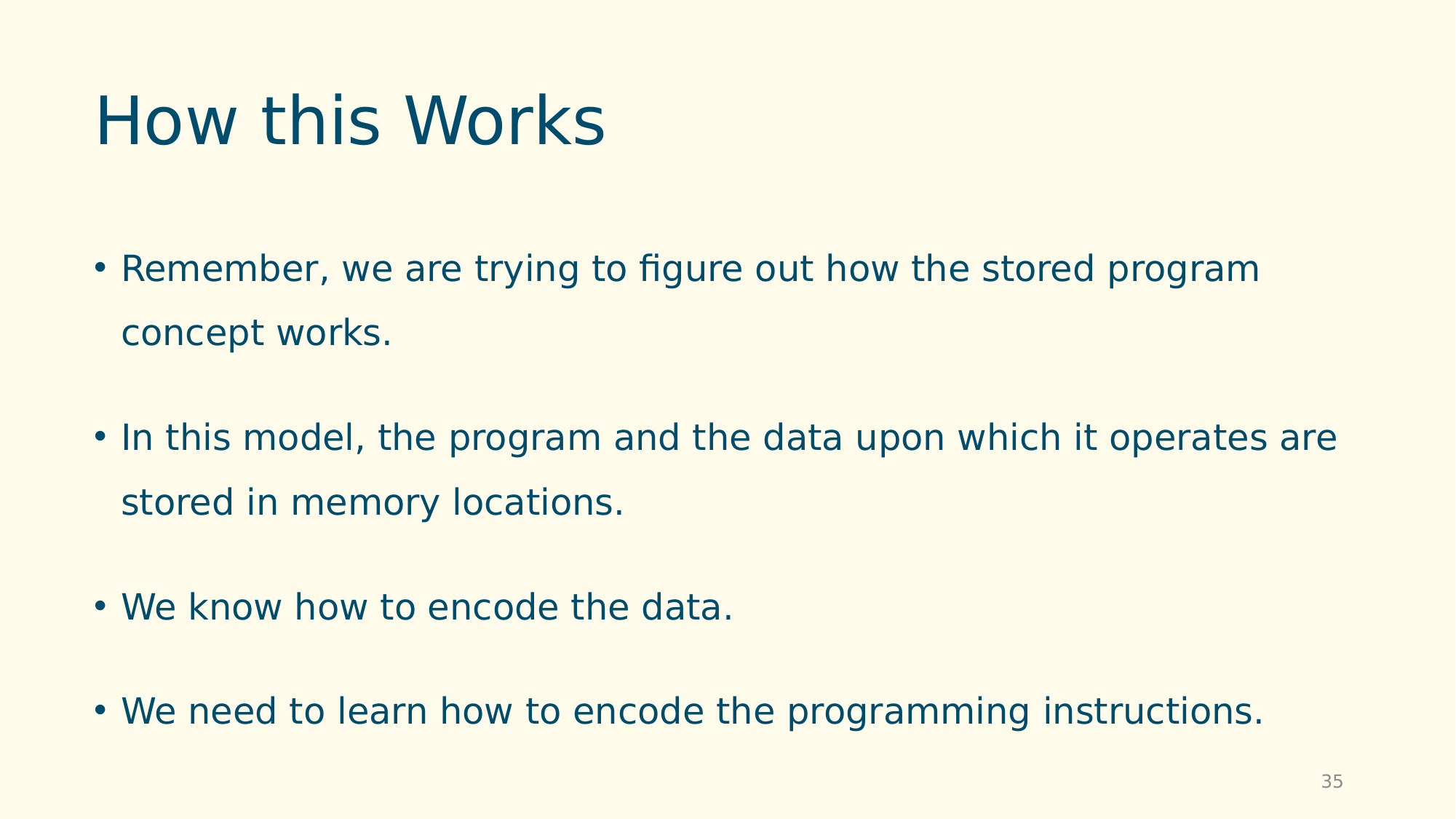

# How this Works
Remember, we are trying to figure out how the stored program concept works.

In this model, the program and the data upon which it operates are stored in memory locations.

We know how to encode the data.

We need to learn how to encode the programming instructions.

35